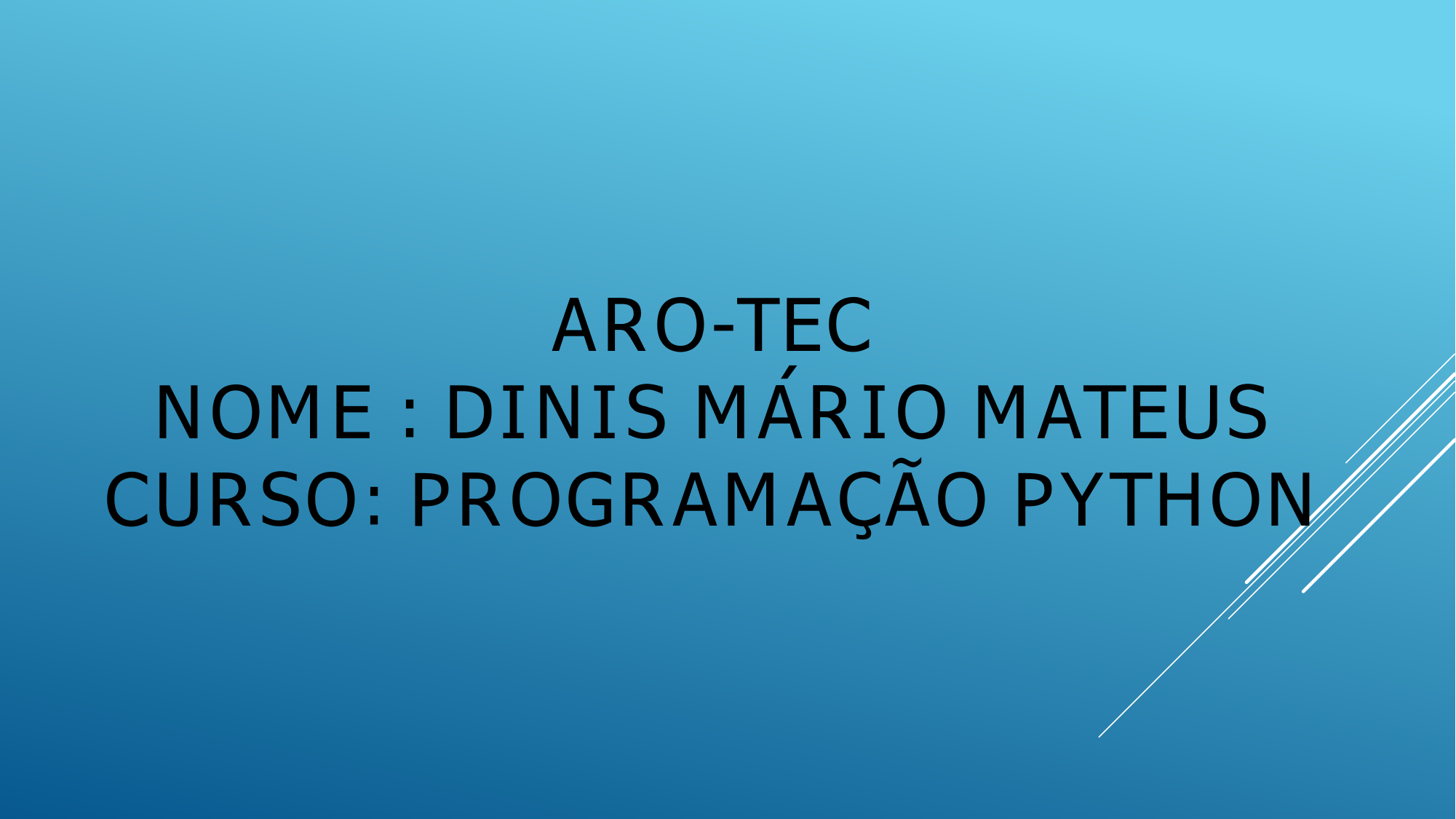

# ARO-TEC Nome : Dinis Mário Mateus Curso: Programação python